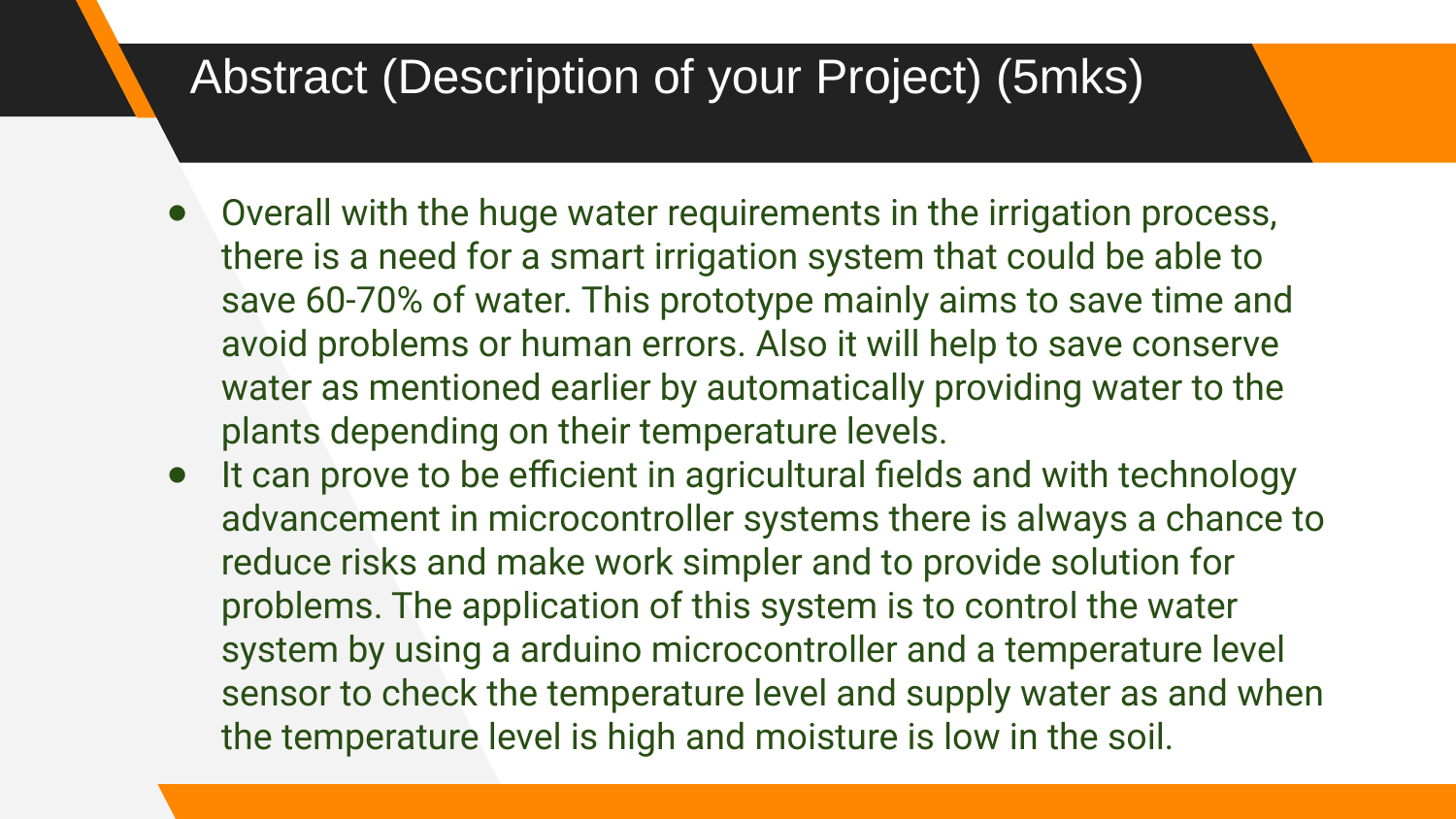

# Abstract (Description of your Project) (5mks)
Overall with the huge water requirements in the irrigation process, there is a need for a smart irrigation system that could be able to save 60-70% of water. This prototype mainly aims to save time and avoid problems or human errors. Also it will help to save conserve water as mentioned earlier by automatically providing water to the plants depending on their temperature levels.
It can prove to be efficient in agricultural fields and with technology advancement in microcontroller systems there is always a chance to reduce risks and make work simpler and to provide solution for problems. The application of this system is to control the water system by using a arduino microcontroller and a temperature level sensor to check the temperature level and supply water as and when the temperature level is high and moisture is low in the soil.